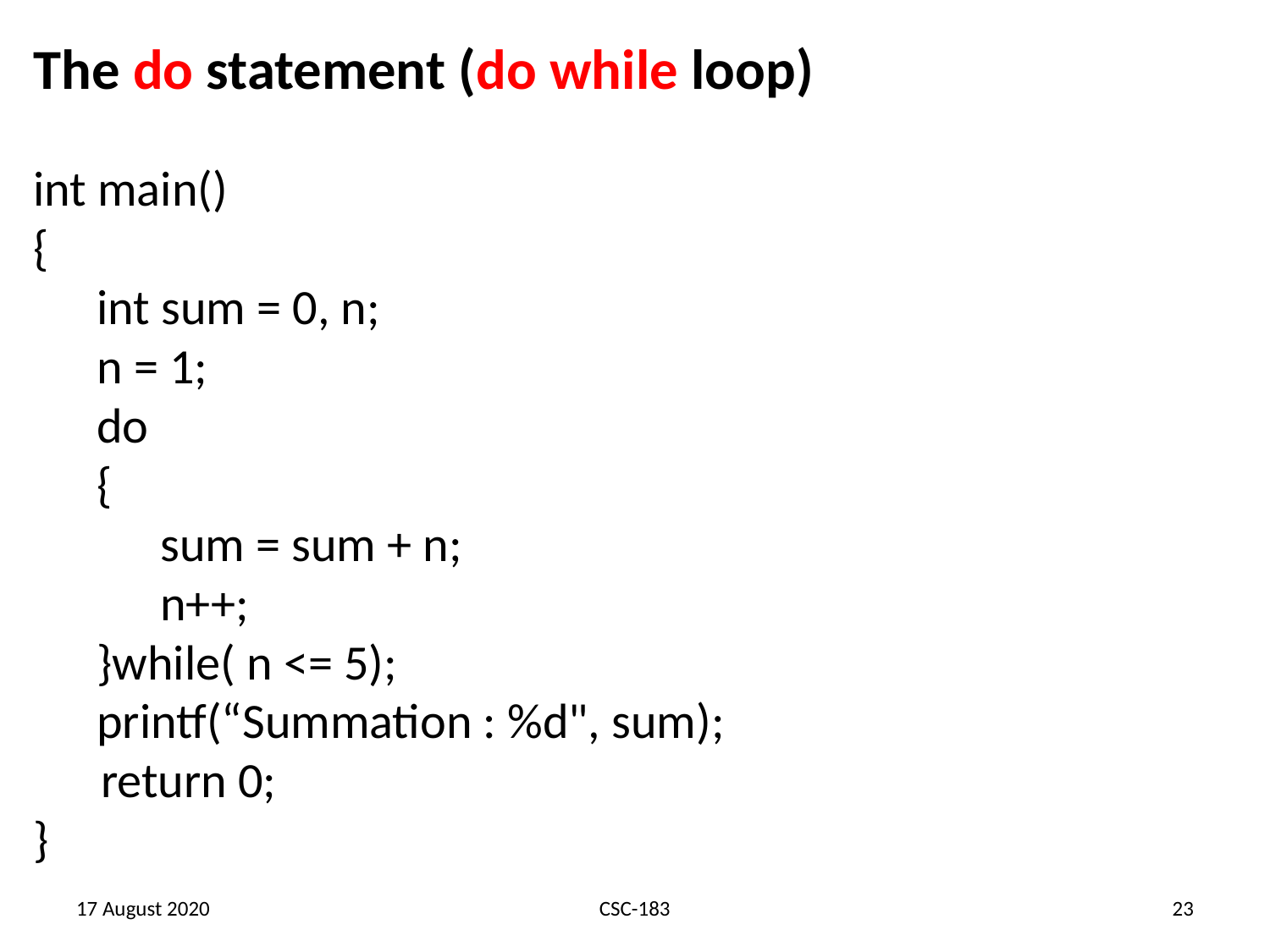

# The do statement (do while loop)
int main()
{
int sum = 0, n;
n = 1;
do
{
sum = sum + n;
n++;
}while( n <= 5);
printf(“Summation : %d", sum);
      return 0;
}
17 August 2020
CSC-183
23